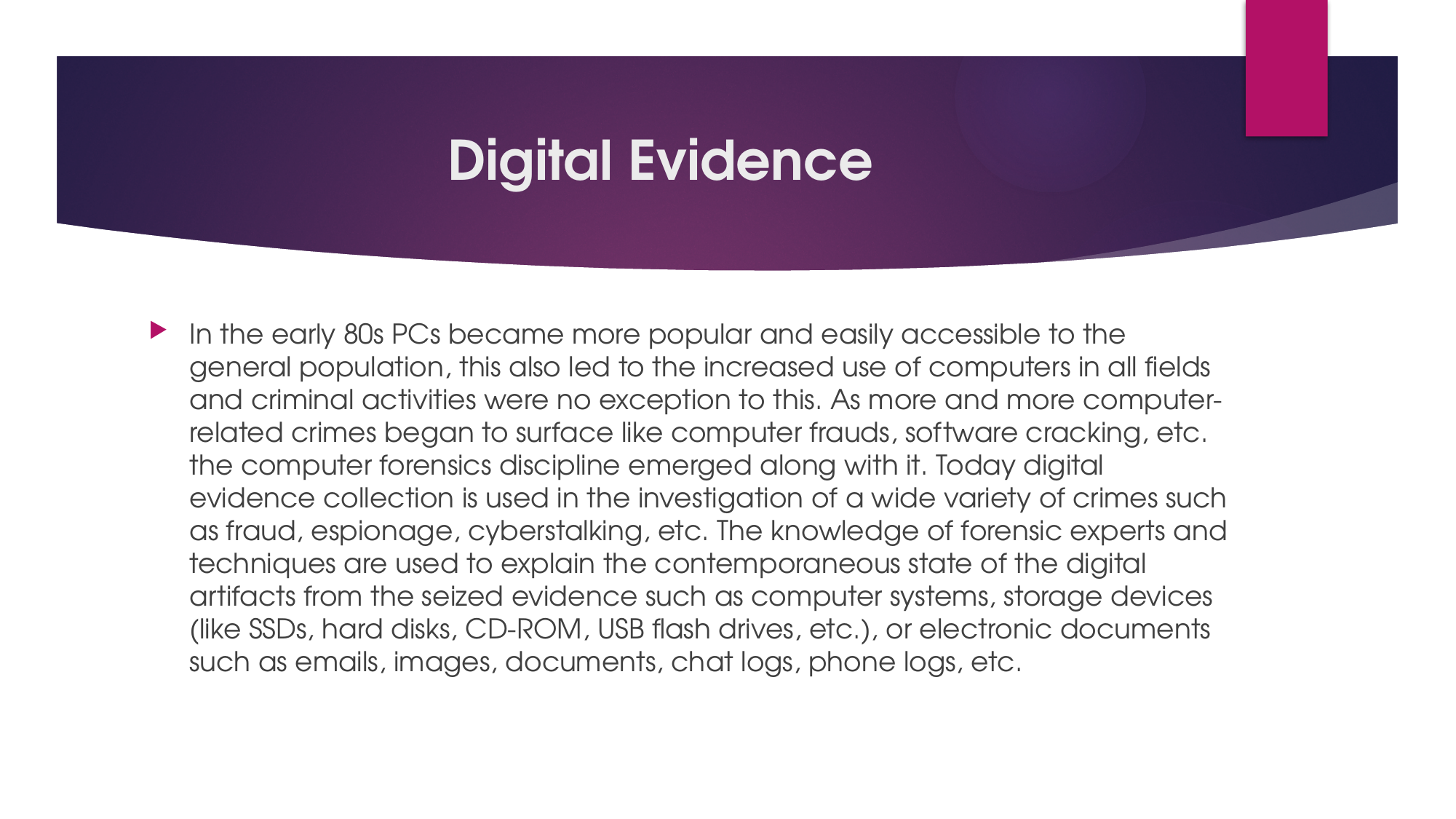

# Digital Evidence
In the early 80s PCs became more popular and easily accessible to the general population, this also led to the increased use of computers in all fields and criminal activities were no exception to this. As more and more computer-related crimes began to surface like computer frauds, software cracking, etc. the computer forensics discipline emerged along with it. Today digital evidence collection is used in the investigation of a wide variety of crimes such as fraud, espionage, cyberstalking, etc. The knowledge of forensic experts and techniques are used to explain the contemporaneous state of the digital artifacts from the seized evidence such as computer systems, storage devices (like SSDs, hard disks, CD-ROM, USB flash drives, etc.), or electronic documents such as emails, images, documents, chat logs, phone logs, etc.